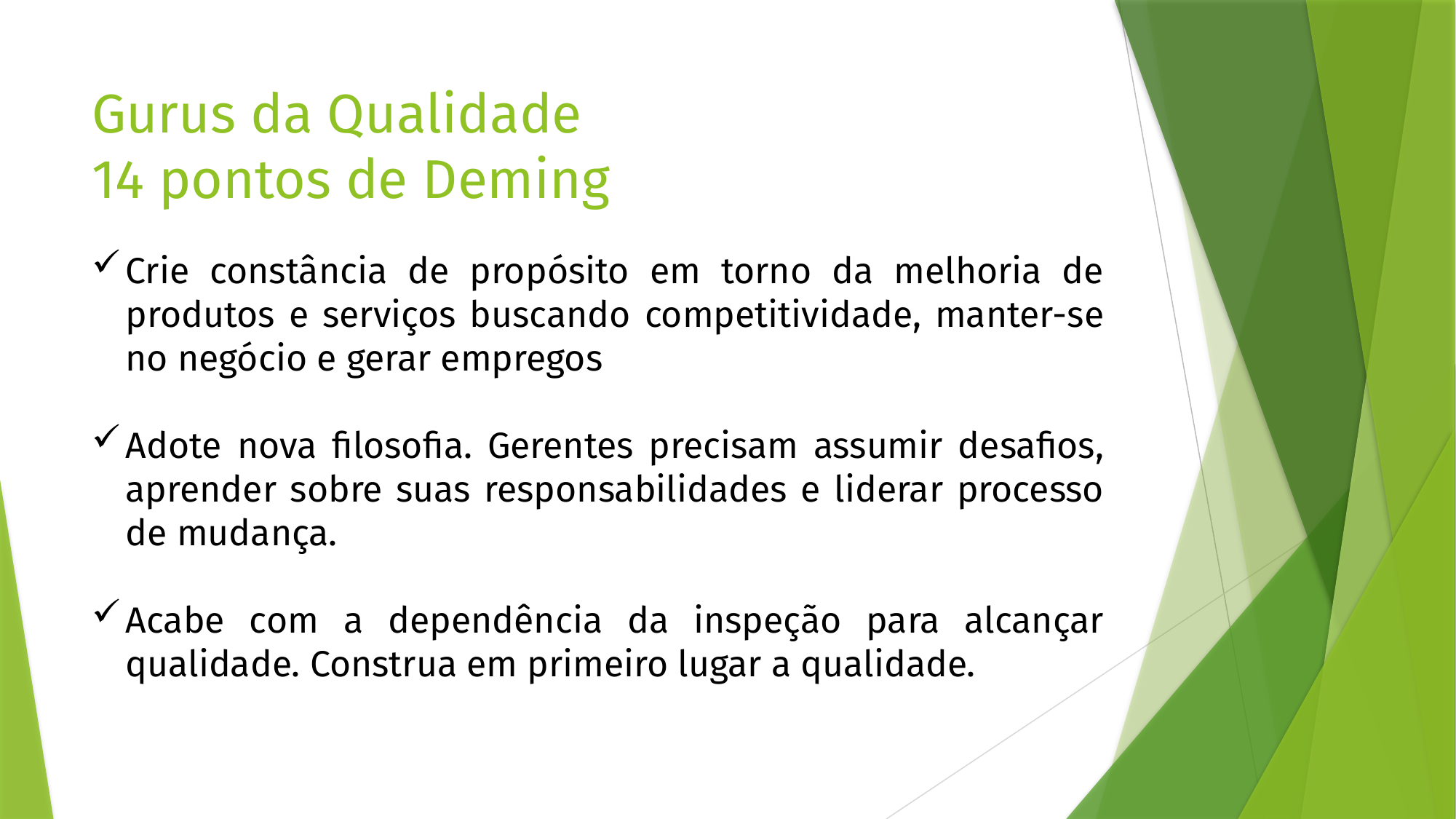

# Gurus da Qualidade 14 pontos de Deming
Crie constância de propósito em torno da melhoria de produtos e serviços buscando competitividade, manter-se no negócio e gerar empregos

Adote nova filosofia. Gerentes precisam assumir desafios, aprender sobre suas responsabilidades e liderar processo de mudança.

Acabe com a dependência da inspeção para alcançar qualidade. Construa em primeiro lugar a qualidade.